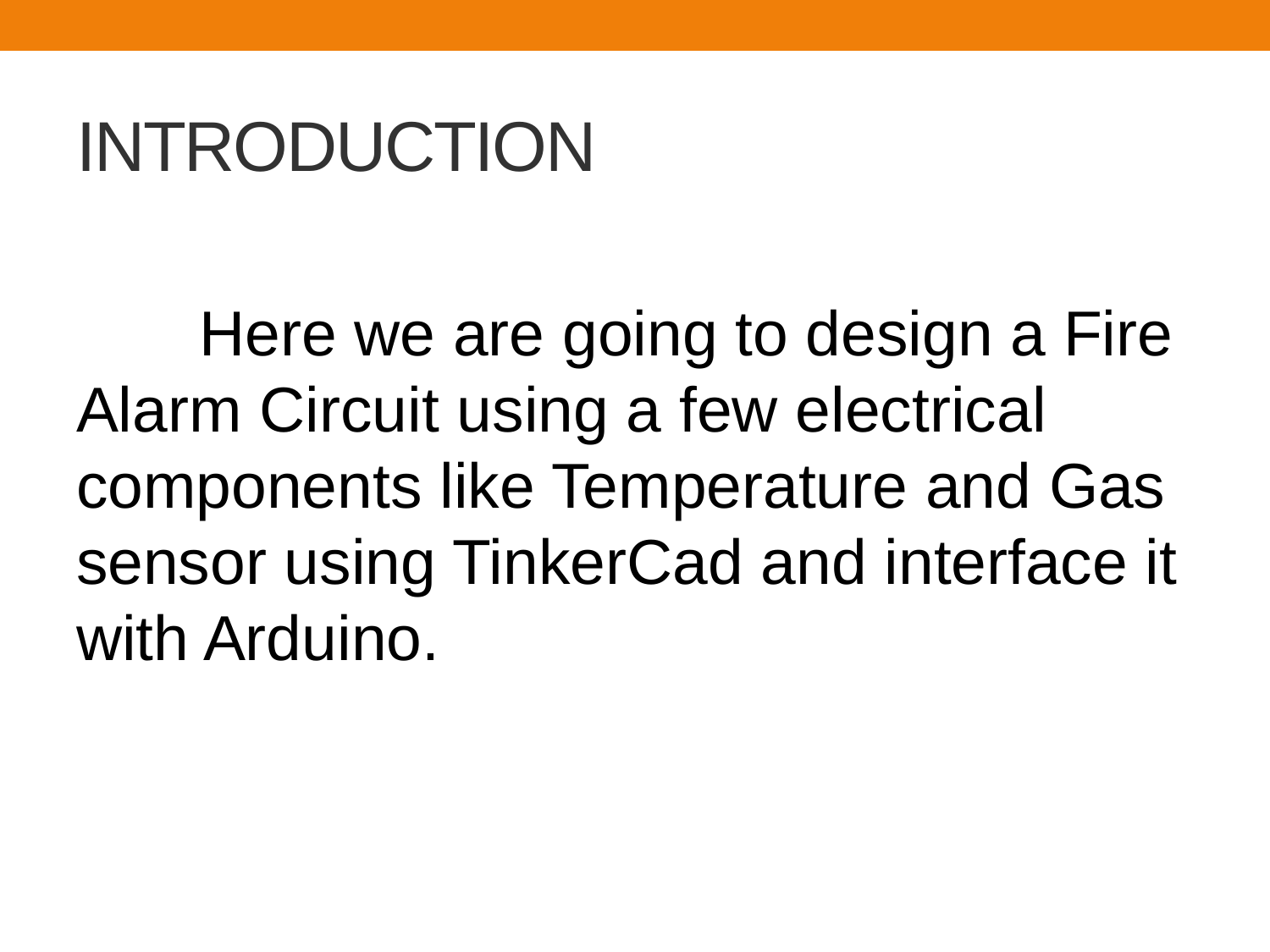

# INTRODUCTION

       Here we are going to design a Fire Alarm Circuit using a few electrical components like Temperature and Gas sensor using TinkerCad and interface it with Arduino.